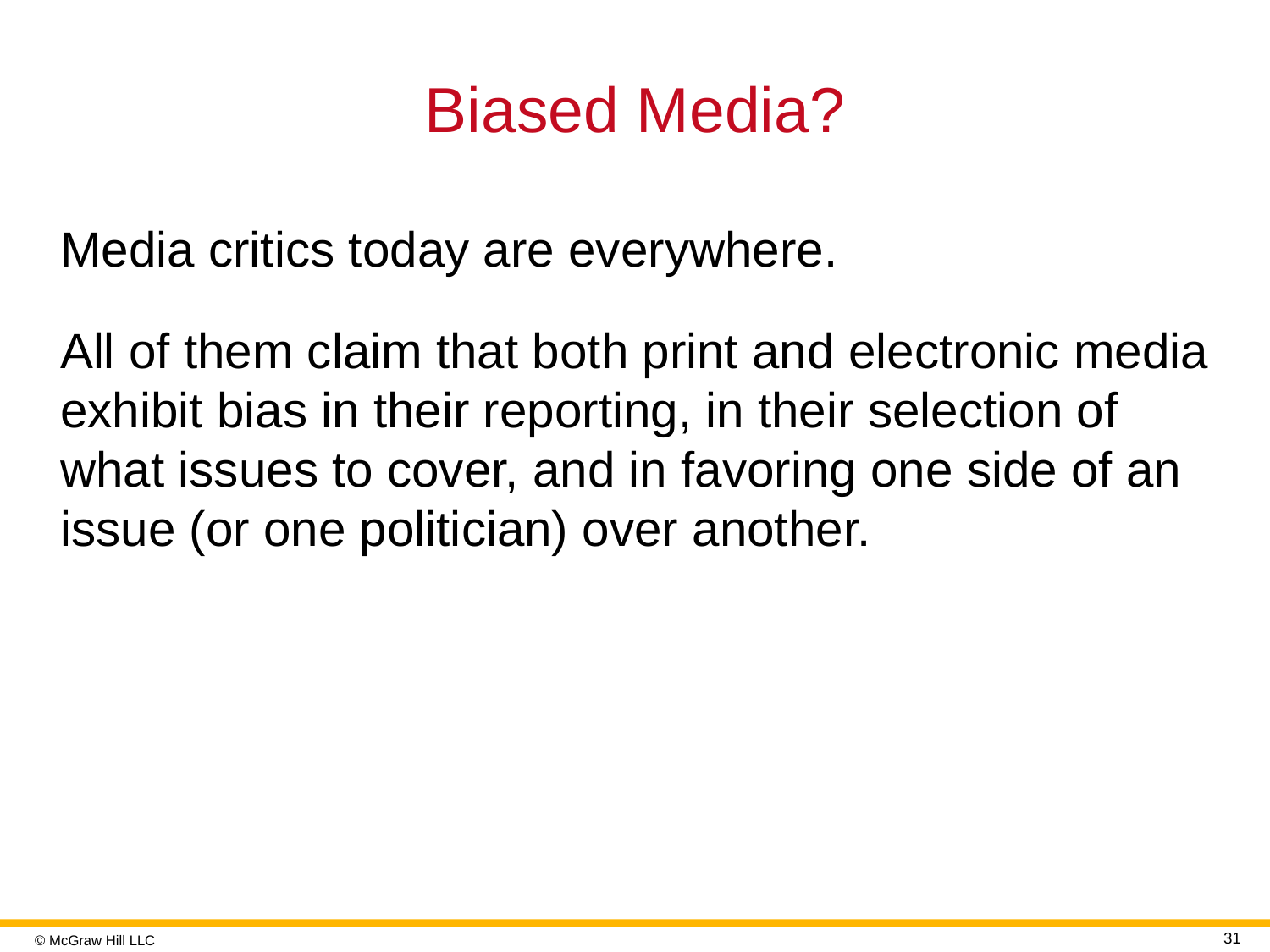

# Biased Media?
Media critics today are everywhere.
All of them claim that both print and electronic media exhibit bias in their reporting, in their selection of what issues to cover, and in favoring one side of an issue (or one politician) over another.
31